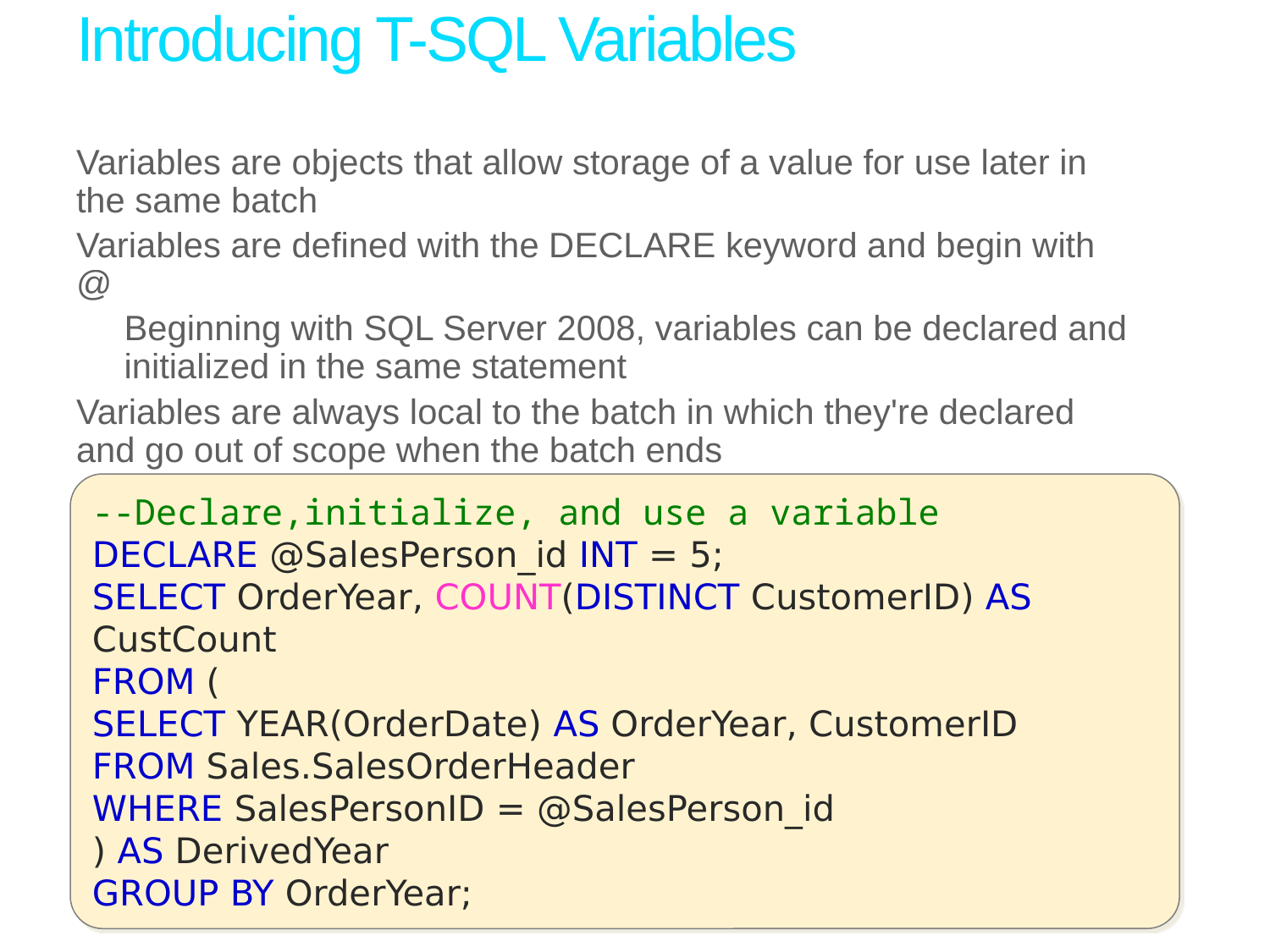

# Introducing T-SQL Variables
Variables are objects that allow storage of a value for use later in the same batch
Variables are defined with the DECLARE keyword and begin with @
Beginning with SQL Server 2008, variables can be declared and initialized in the same statement
Variables are always local to the batch in which they're declared and go out of scope when the batch ends

--Declare,initialize, and use a variable
DECLARE @SalesPerson_id INT = 5;
SELECT OrderYear, COUNT(DISTINCT CustomerID) AS CustCount
FROM (
SELECT YEAR(OrderDate) AS OrderYear, CustomerID
FROM Sales.SalesOrderHeader
WHERE SalesPersonID = @SalesPerson_id
) AS DerivedYear
GROUP BY OrderYear;